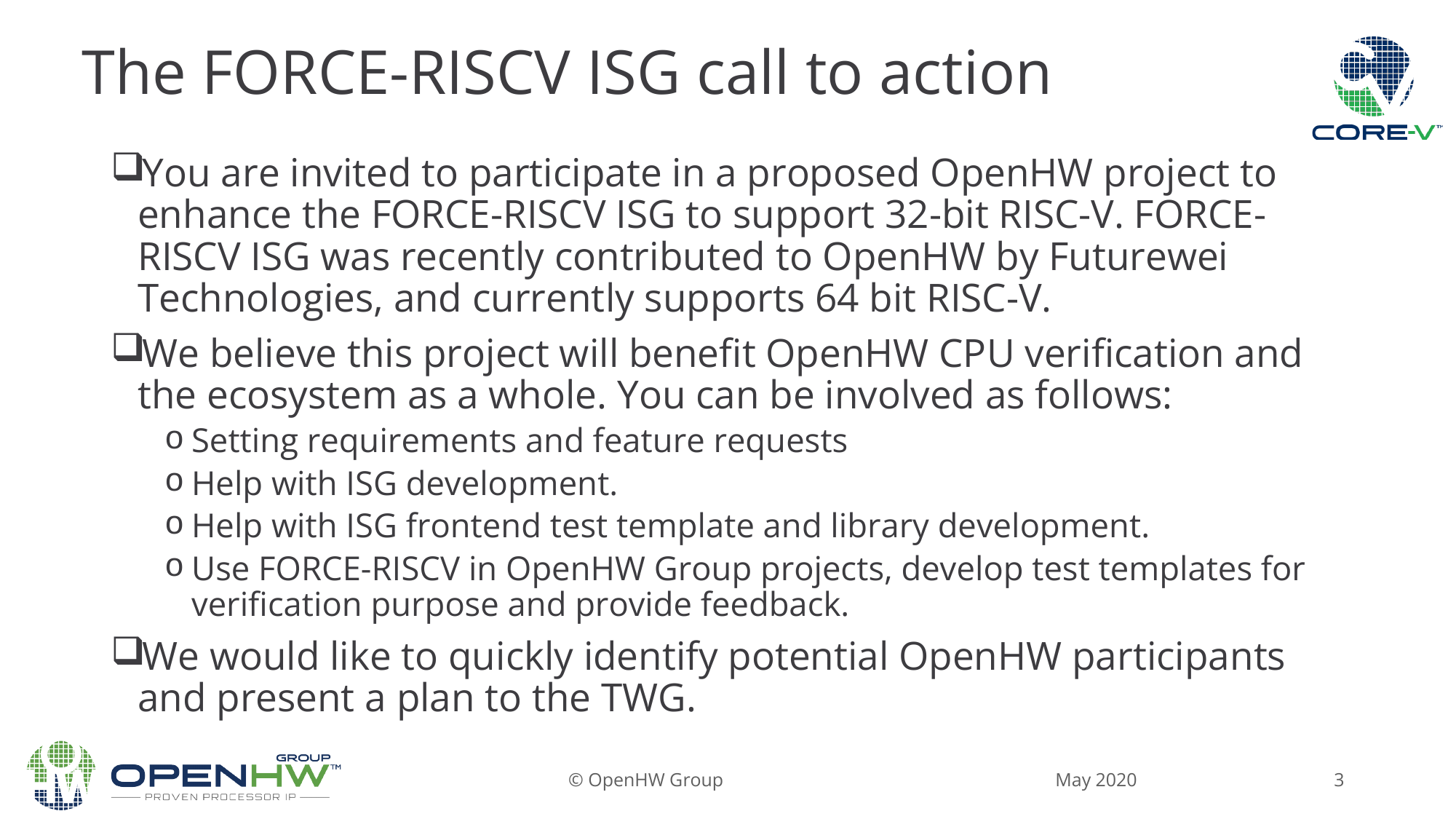

# The FORCE-RISCV ISG call to action
You are invited to participate in a proposed OpenHW project to enhance the FORCE-RISCV ISG to support 32-bit RISC-V. FORCE-RISCV ISG was recently contributed to OpenHW by Futurewei Technologies, and currently supports 64 bit RISC-V.
We believe this project will benefit OpenHW CPU verification and the ecosystem as a whole. You can be involved as follows:
Setting requirements and feature requests
Help with ISG development.
Help with ISG frontend test template and library development.
Use FORCE-RISCV in OpenHW Group projects, develop test templates for verification purpose and provide feedback.
We would like to quickly identify potential OpenHW participants and present a plan to the TWG.
May 2020
© OpenHW Group
3